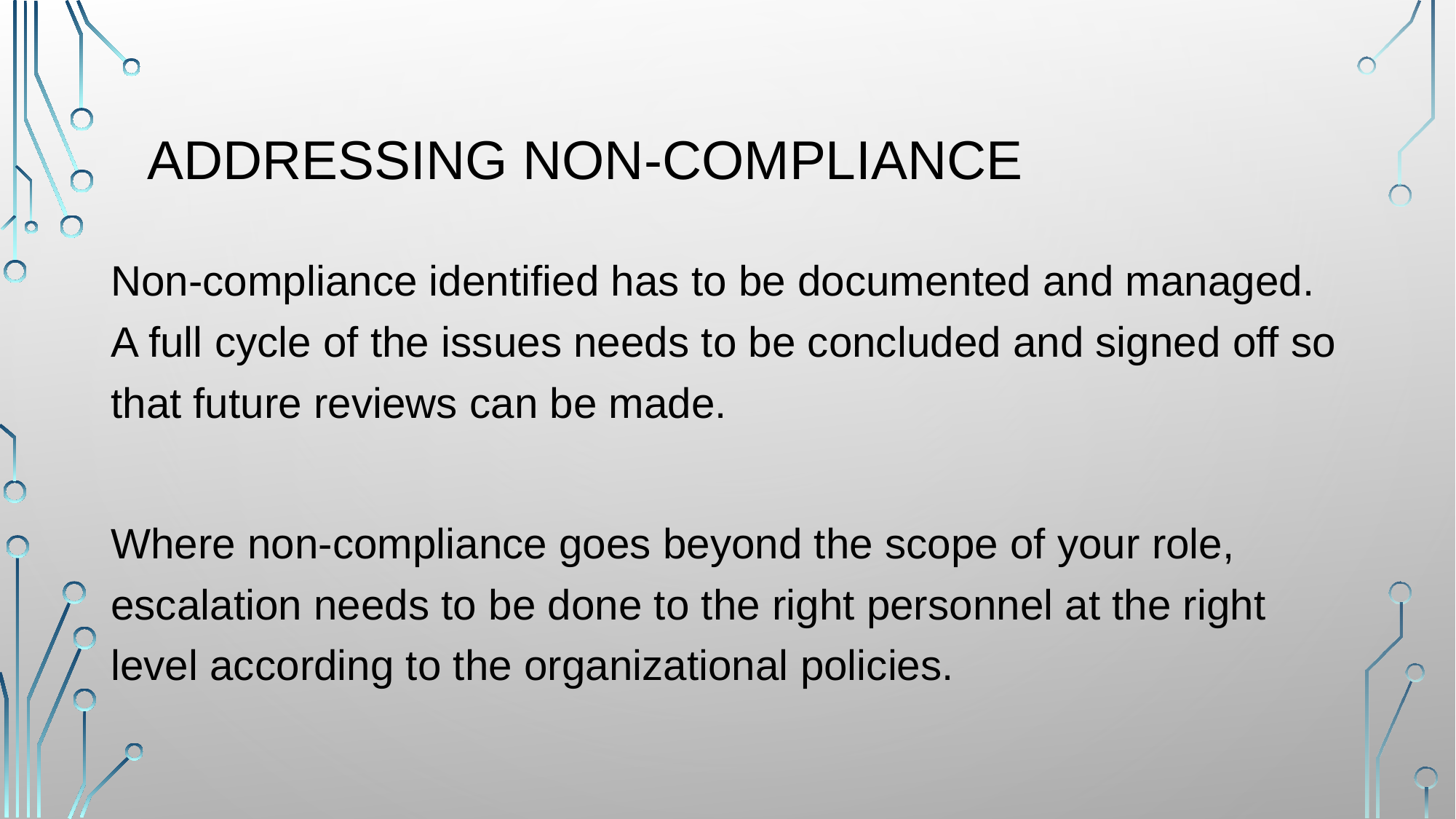

# Addressing non-compliance
Non-compliance identified has to be documented and managed. A full cycle of the issues needs to be concluded and signed off so that future reviews can be made.

Where non-compliance goes beyond the scope of your role, escalation needs to be done to the right personnel at the right level according to the organizational policies.